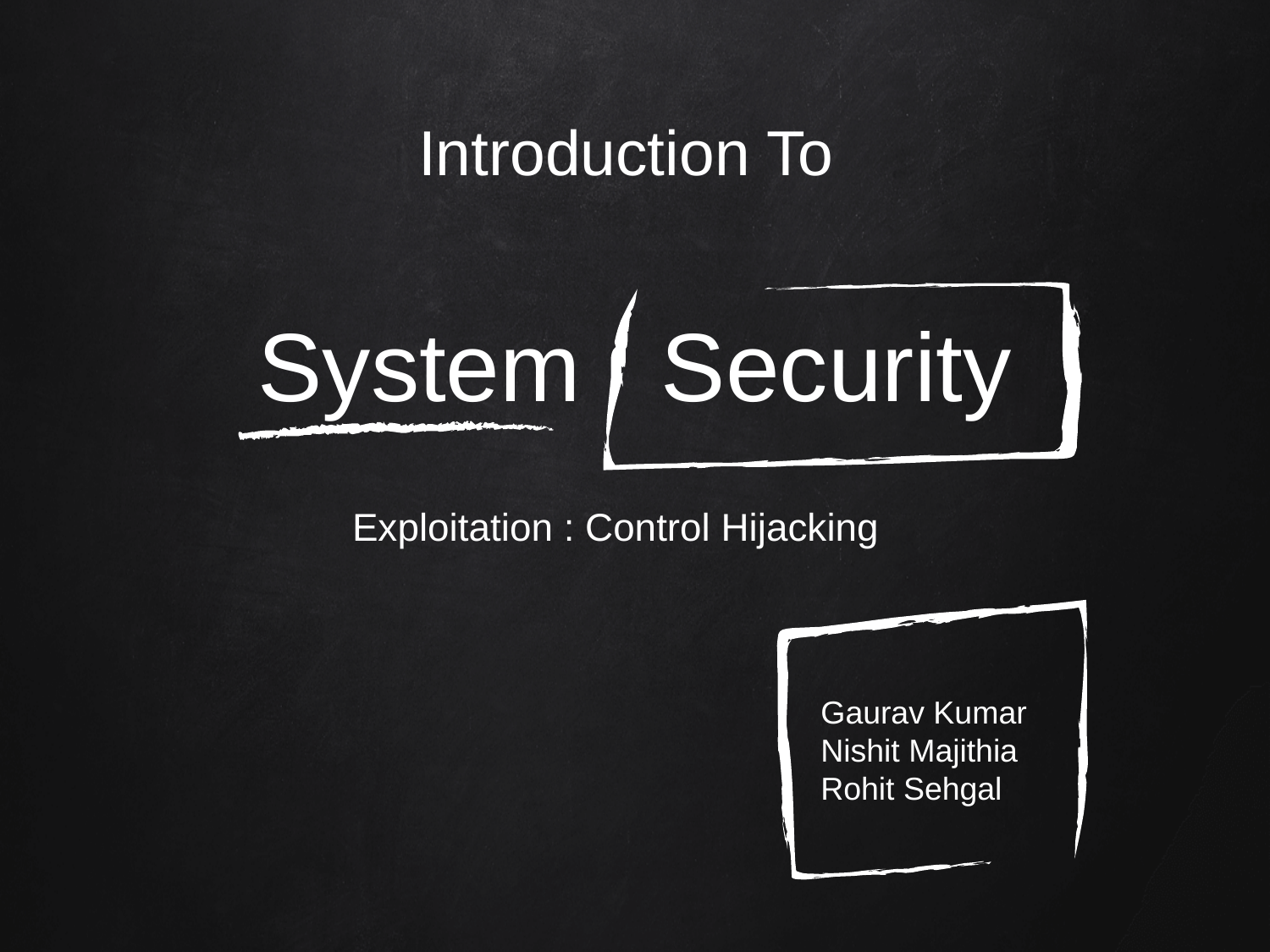

# Introduction To

System   Security

Exploitation : Control Hijacking

Gaurav Kumar
Nishit Majithia
Rohit Sehgal